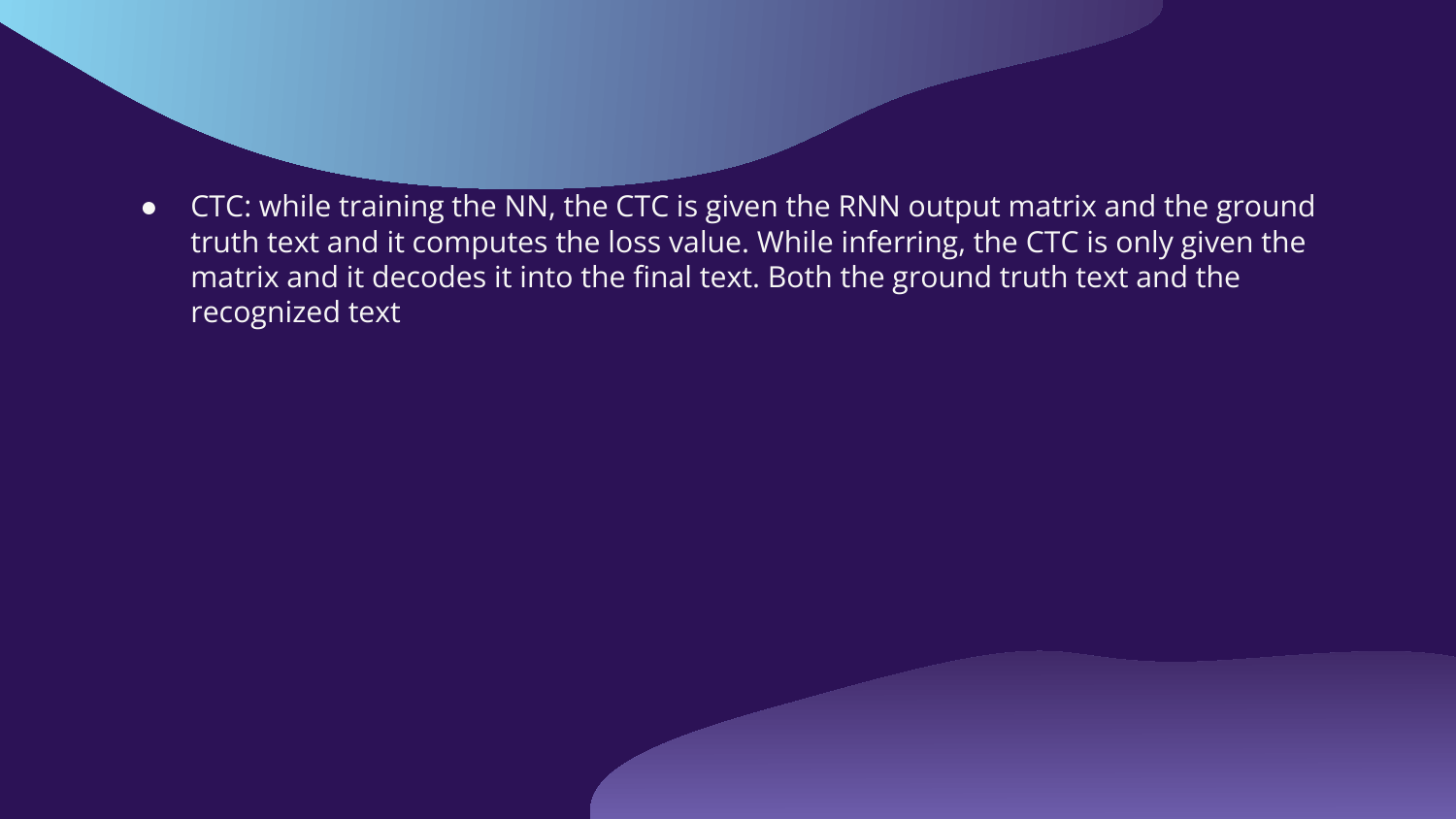

CTC: while training the NN, the CTC is given the RNN output matrix and the ground truth text and it computes the loss value. While inferring, the CTC is only given the matrix and it decodes it into the final text. Both the ground truth text and the recognized text